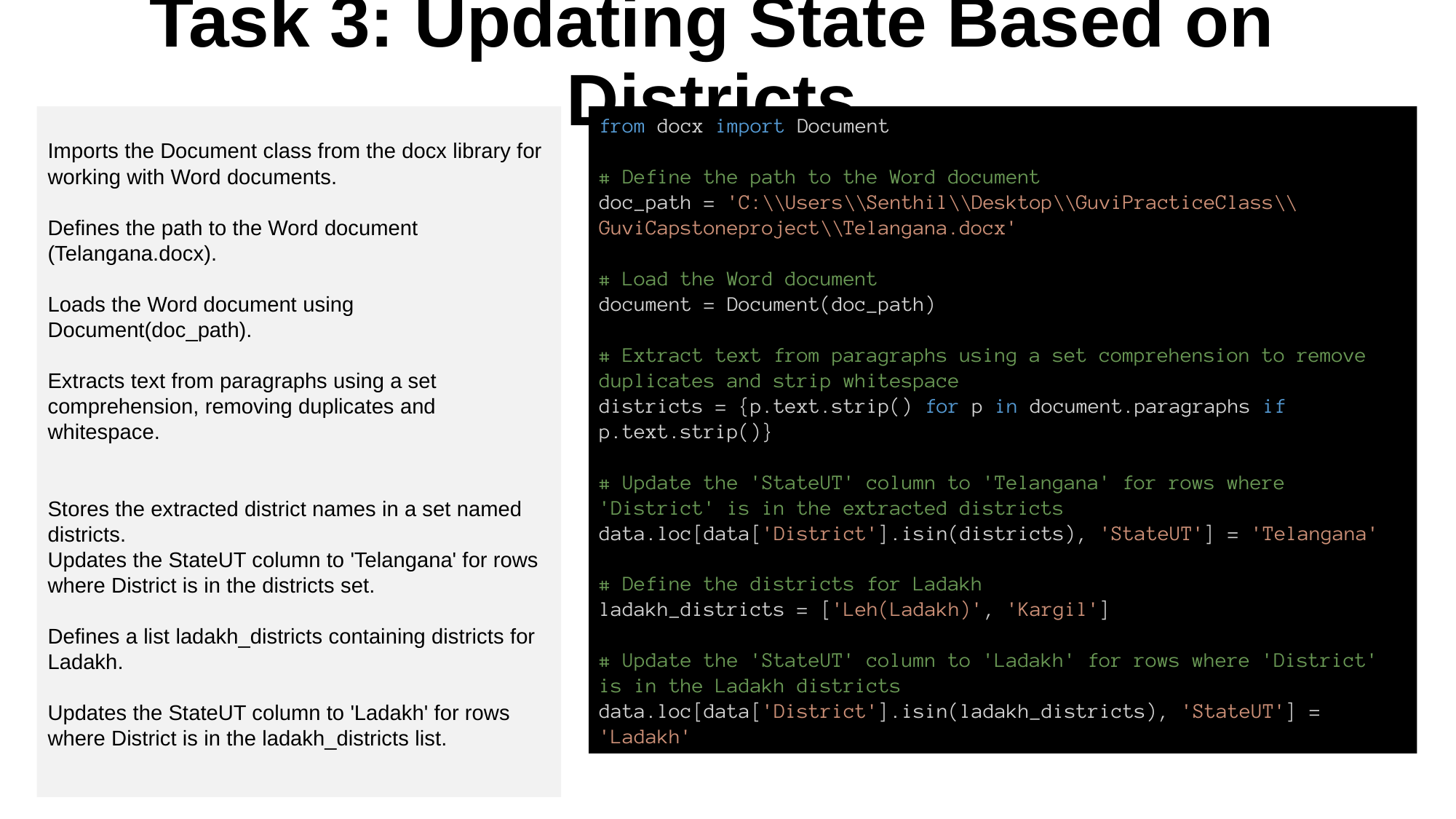

# Task 3: Updating State Based on Districts

Imports the Document class from the docx library for working with Word documents.

Defines the path to the Word document (Telangana.docx).

Loads the Word document using Document(doc_path).

Extracts text from paragraphs using a set comprehension, removing duplicates and whitespace.

Stores the extracted district names in a set named districts.
Updates the StateUT column to 'Telangana' for rows where District is in the districts set.

Defines a list ladakh_districts containing districts for Ladakh.

Updates the StateUT column to 'Ladakh' for rows where District is in the ladakh_districts list.

from docx import Document
# Define the path to the Word document
doc_path = 'C:\\Users\\Senthil\\Desktop\\GuviPracticeClass\\GuviCapstoneproject\\Telangana.docx'
# Load the Word document
document = Document(doc_path)
# Extract text from paragraphs using a set comprehension to remove duplicates and strip whitespace
districts = {p.text.strip() for p in document.paragraphs if p.text.strip()}
# Update the 'StateUT' column to 'Telangana' for rows where 'District' is in the extracted districts
data.loc[data['District'].isin(districts), 'StateUT'] = 'Telangana'
# Define the districts for Ladakh
ladakh_districts = ['Leh(Ladakh)', 'Kargil']
# Update the 'StateUT' column to 'Ladakh' for rows where 'District' is in the Ladakh districts
data.loc[data['District'].isin(ladakh_districts), 'StateUT'] = 'Ladakh'